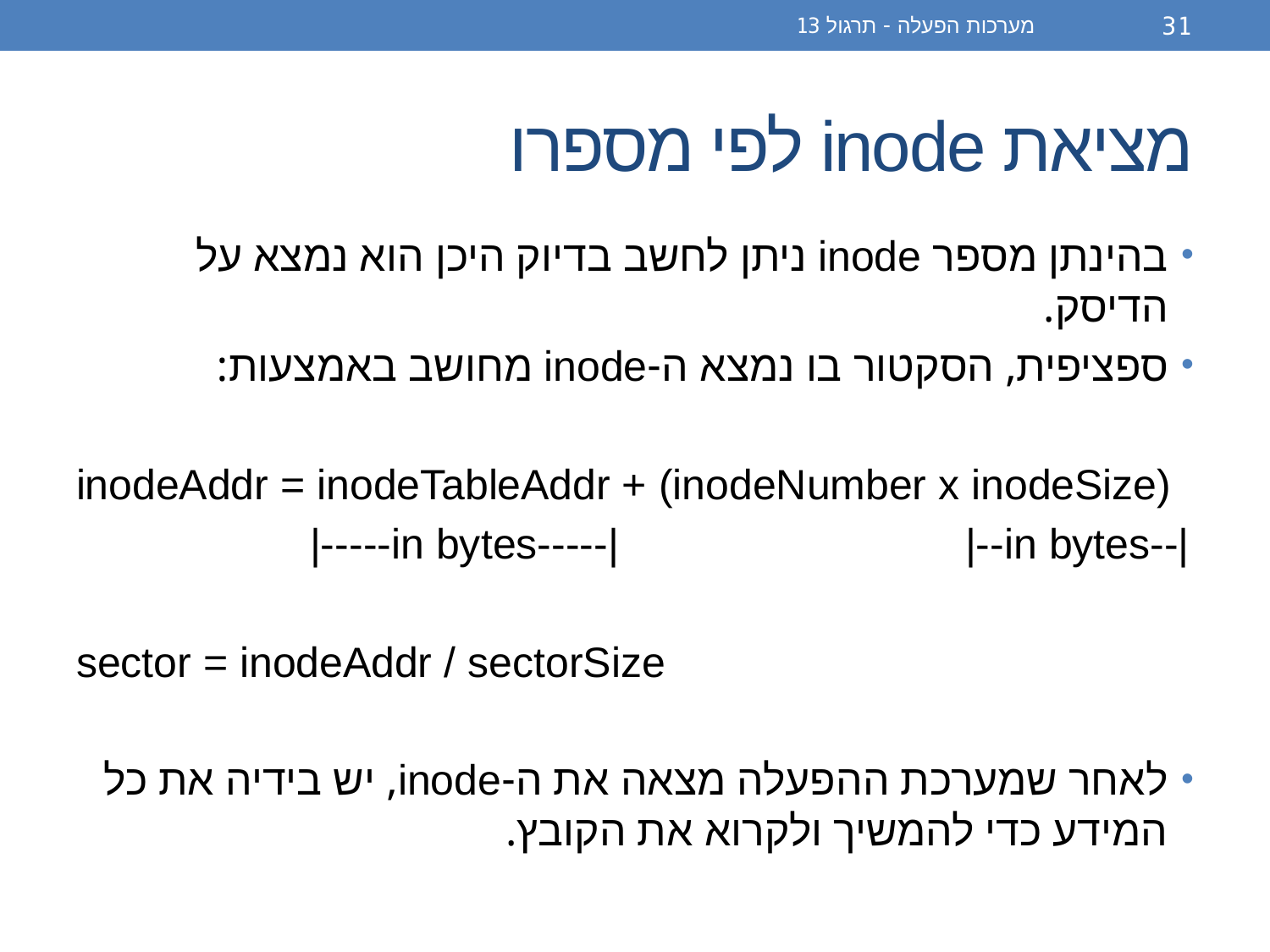

מערכות הפעלה - תרגול 13
31
# מציאת inode לפי מספרו
בהינתן מספר inode ניתן לחשב בדיוק היכן הוא נמצא על הדיסק.
ספציפית, הסקטור בו נמצא ה-inode מחושב באמצעות:

inodeAddr = inodeTableAddr + (inodeNumber x inodeSize)
	         |-----in bytes-----|			|--in bytes--|

sector = inodeAddr / sectorSize

לאחר שמערכת ההפעלה מצאה את ה-inode, יש בידיה את כל המידע כדי להמשיך ולקרוא את הקובץ.